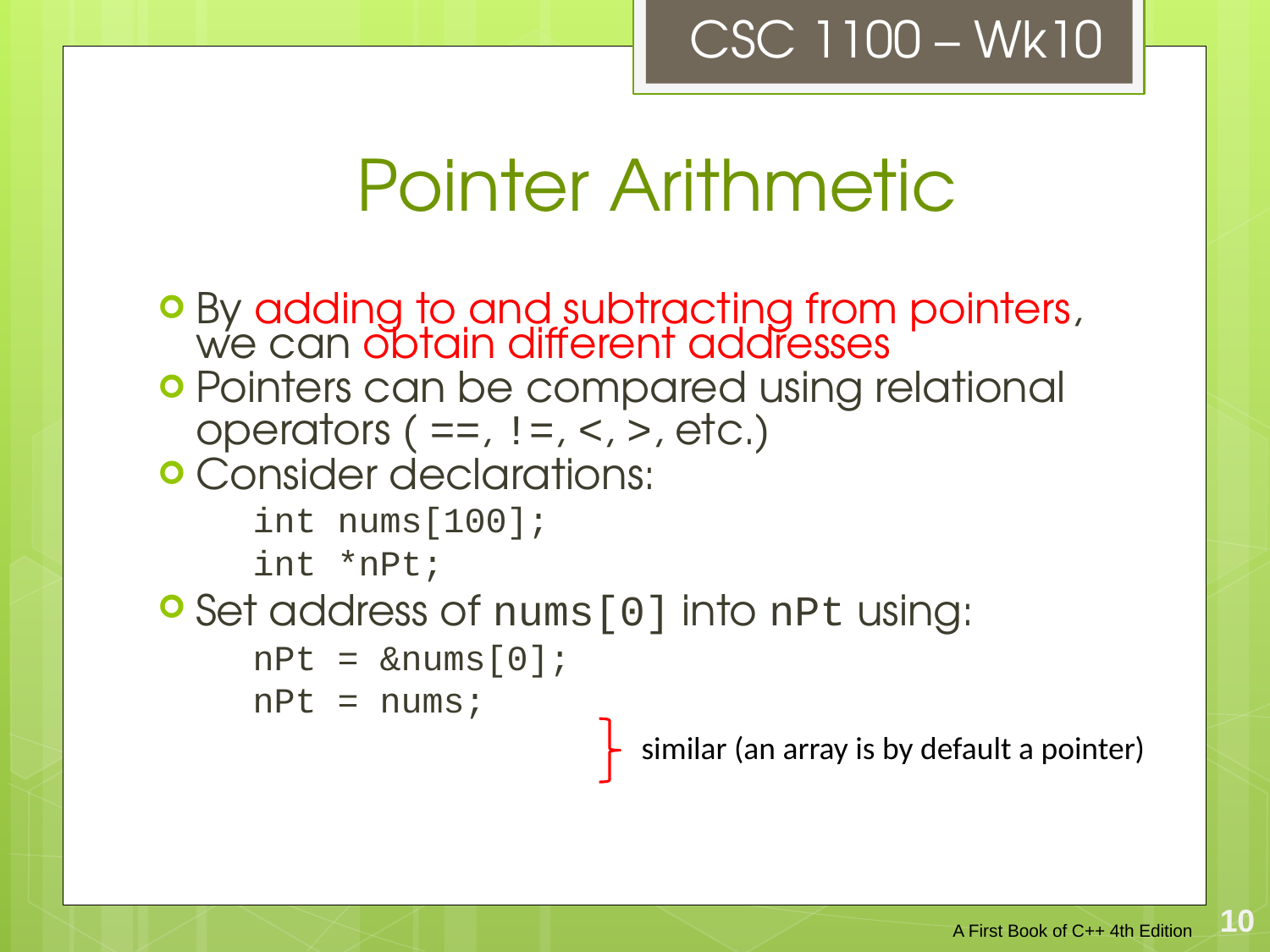

CSC 1100 – Wk10
# Pointer Arithmetic
By adding to and subtracting from pointers, we can obtain different addresses
Pointers can be compared using relational operators ( ==, !=, <, >, etc.)
Consider declarations:
int nums[100];
int *nPt;
Set address of nums[0] into nPt using:
nPt = &nums[0];
nPt = nums;

similar (an array is by default a pointer)
10
A First Book of C++ 4th Edition